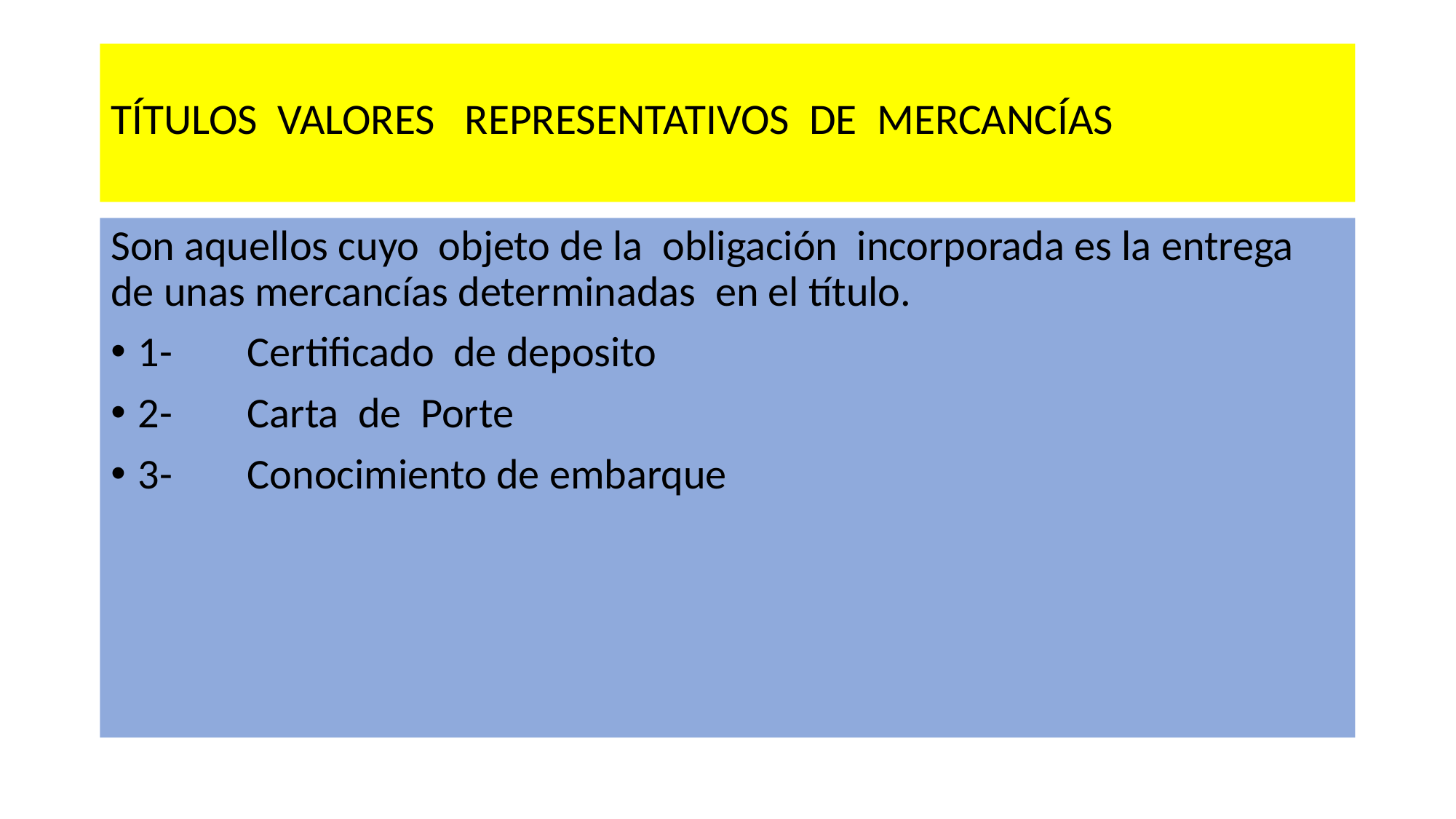

# TÍTULOS  VALORES   REPRESENTATIVOS  DE  MERCANCÍAS
Son aquellos cuyo  objeto de la  obligación  incorporada es la entrega  de unas mercancías determinadas  en el título.
1-	Certificado  de deposito
2-	Carta  de  Porte
3-	Conocimiento de embarque